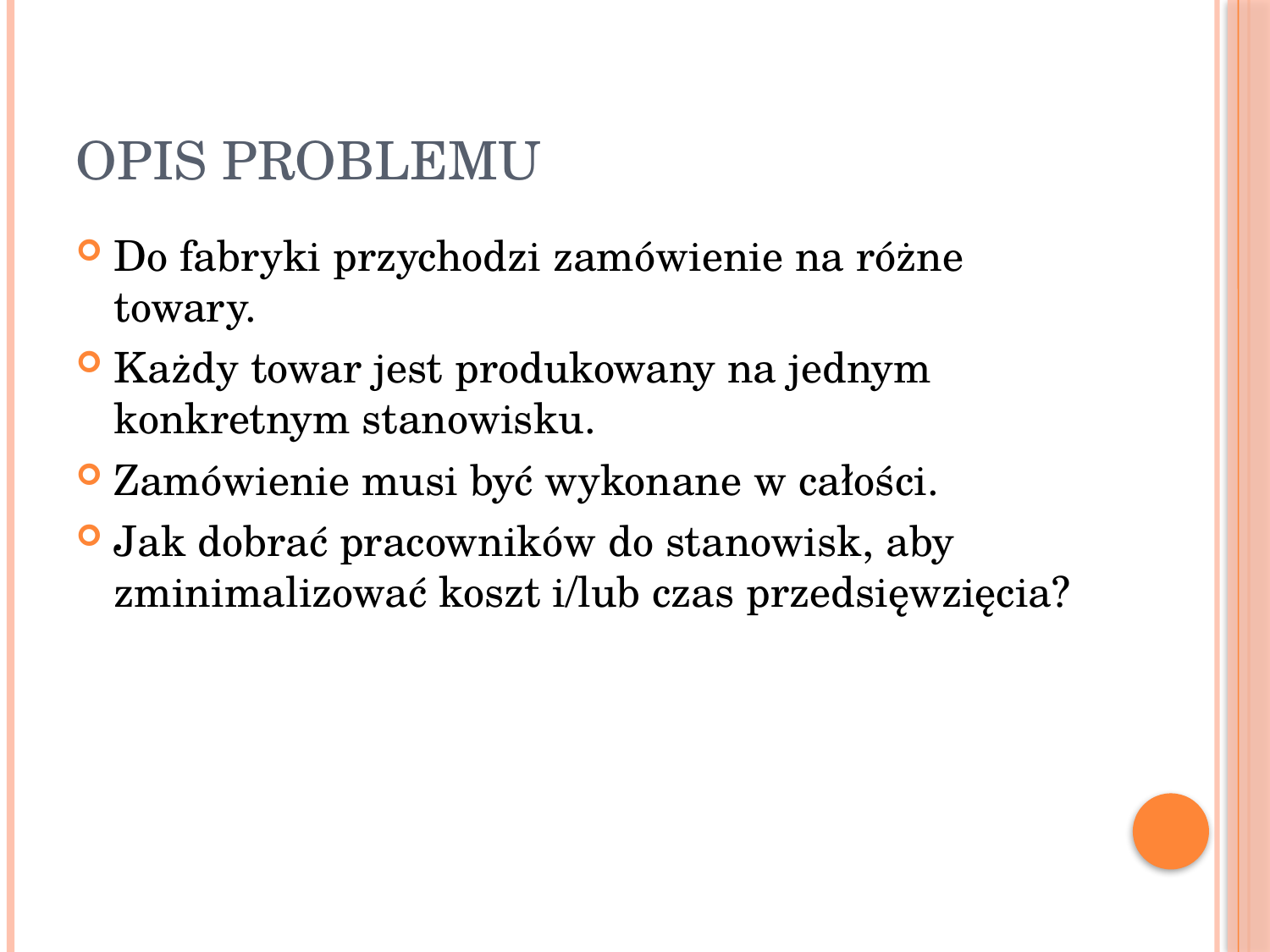

# Opis problemu
Do fabryki przychodzi zamówienie na różne towary.
Każdy towar jest produkowany na jednym konkretnym stanowisku.
Zamówienie musi być wykonane w całości.
Jak dobrać pracowników do stanowisk, aby zminimalizować koszt i/lub czas przedsięwzięcia?